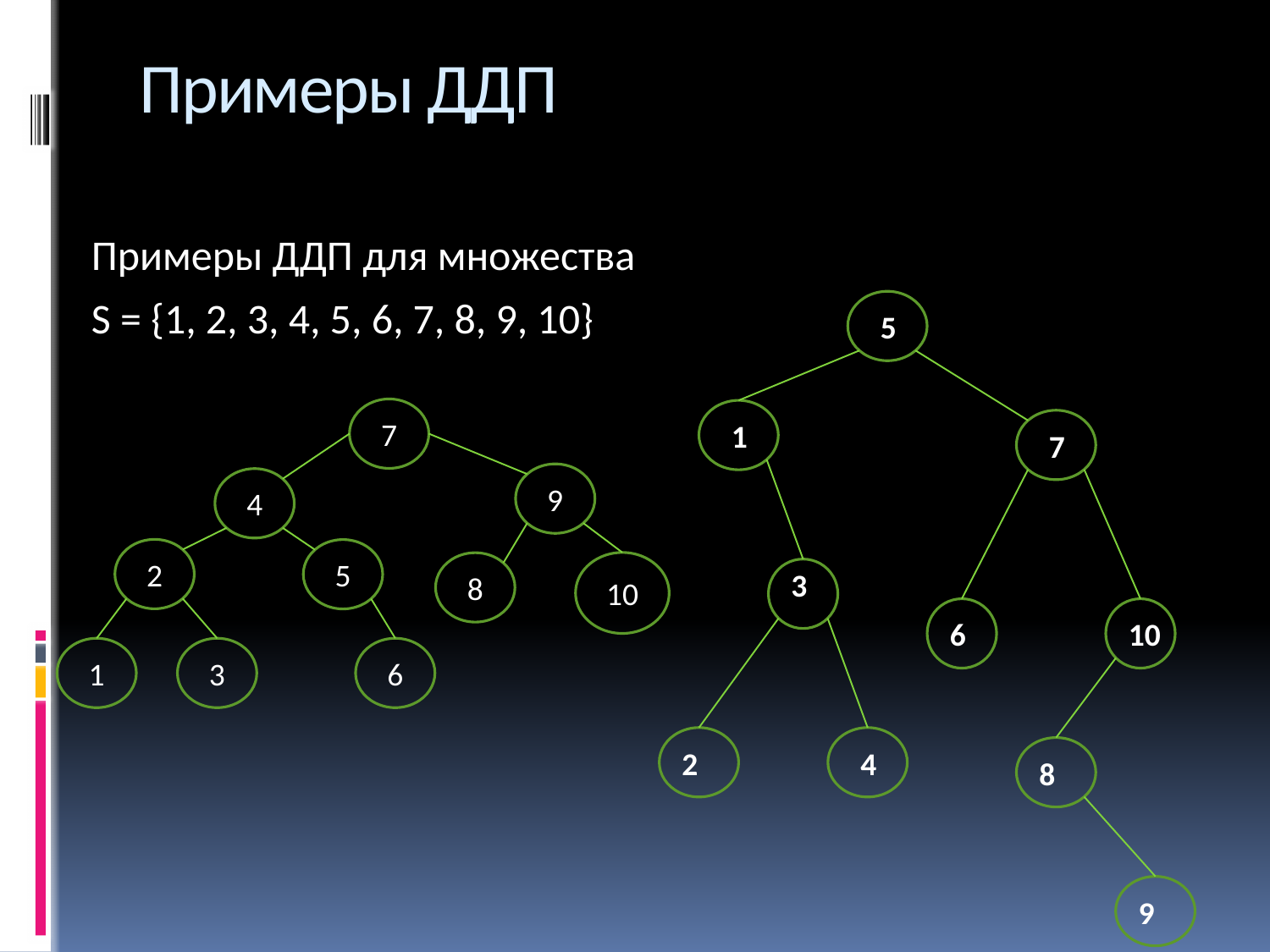

# Примеры ДДП
Примеры ДДП для множества
S = {1, 2, 3, 4, 5, 6, 7, 8, 9, 10}

5
7

1

7
9
4
2
5
10
8

3

6
10
1
3
6

2
4

8

9